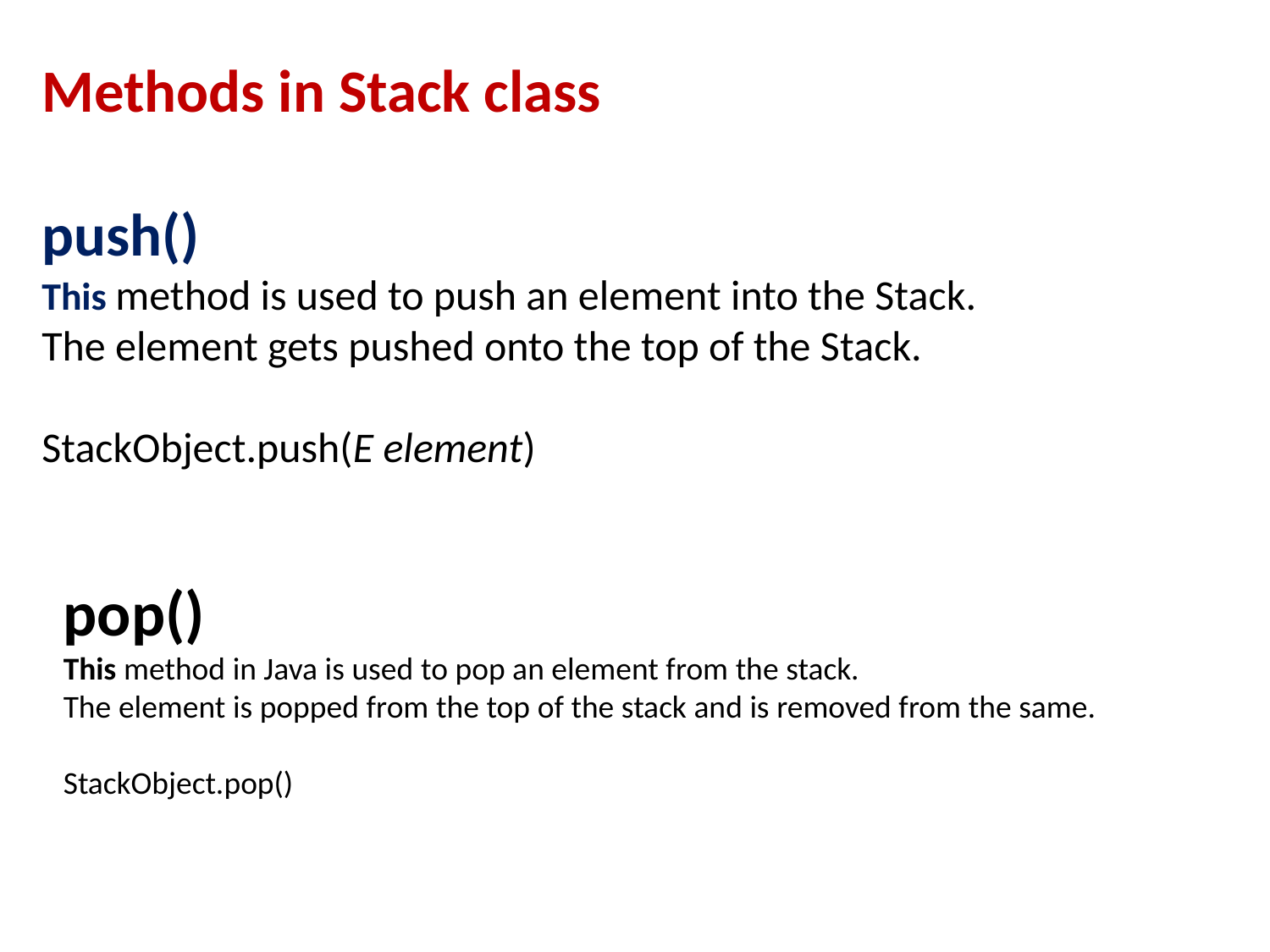

Methods in Stack class

push()
This method is used to push an element into the Stack.
The element gets pushed onto the top of the Stack.

StackObject.push(E element)
pop()
This method in Java is used to pop an element from the stack.
The element is popped from the top of the stack and is removed from the same.

StackObject.pop()